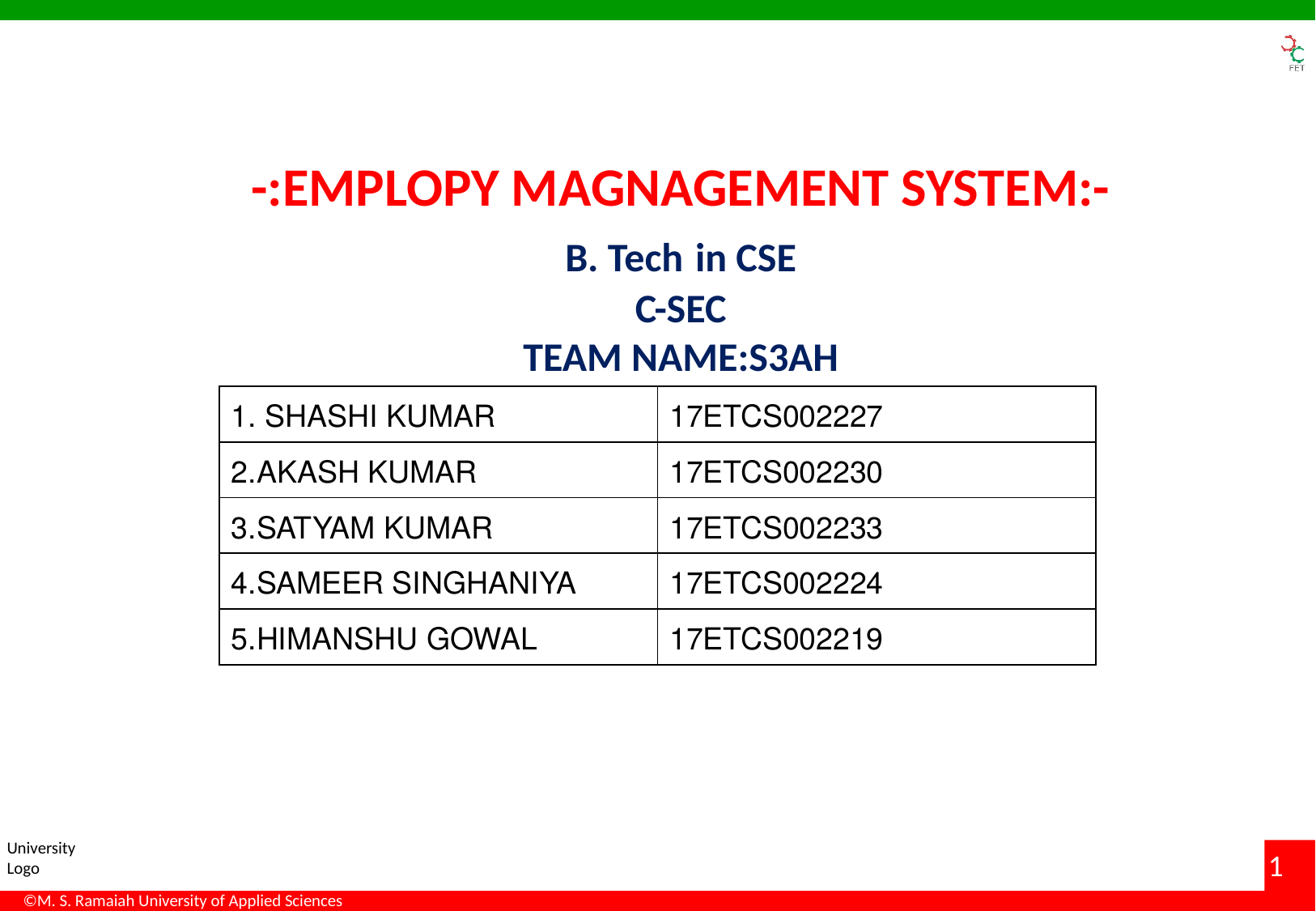

# -:EMPLOPY MAGNAGEMENT SYSTEM:- B. Tech in CSE C-SEC TEAM NAME:S3AH
| 1. SHASHI KUMAR | 17ETCS002227 |
| --- | --- |
| 2.AKASH KUMAR | 17ETCS002230 |
| 3.SATYAM KUMAR | 17ETCS002233 |
| 4.SAMEER SINGHANIYA | 17ETCS002224 |
| 5.HIMANSHU GOWAL | 17ETCS002219 |
1